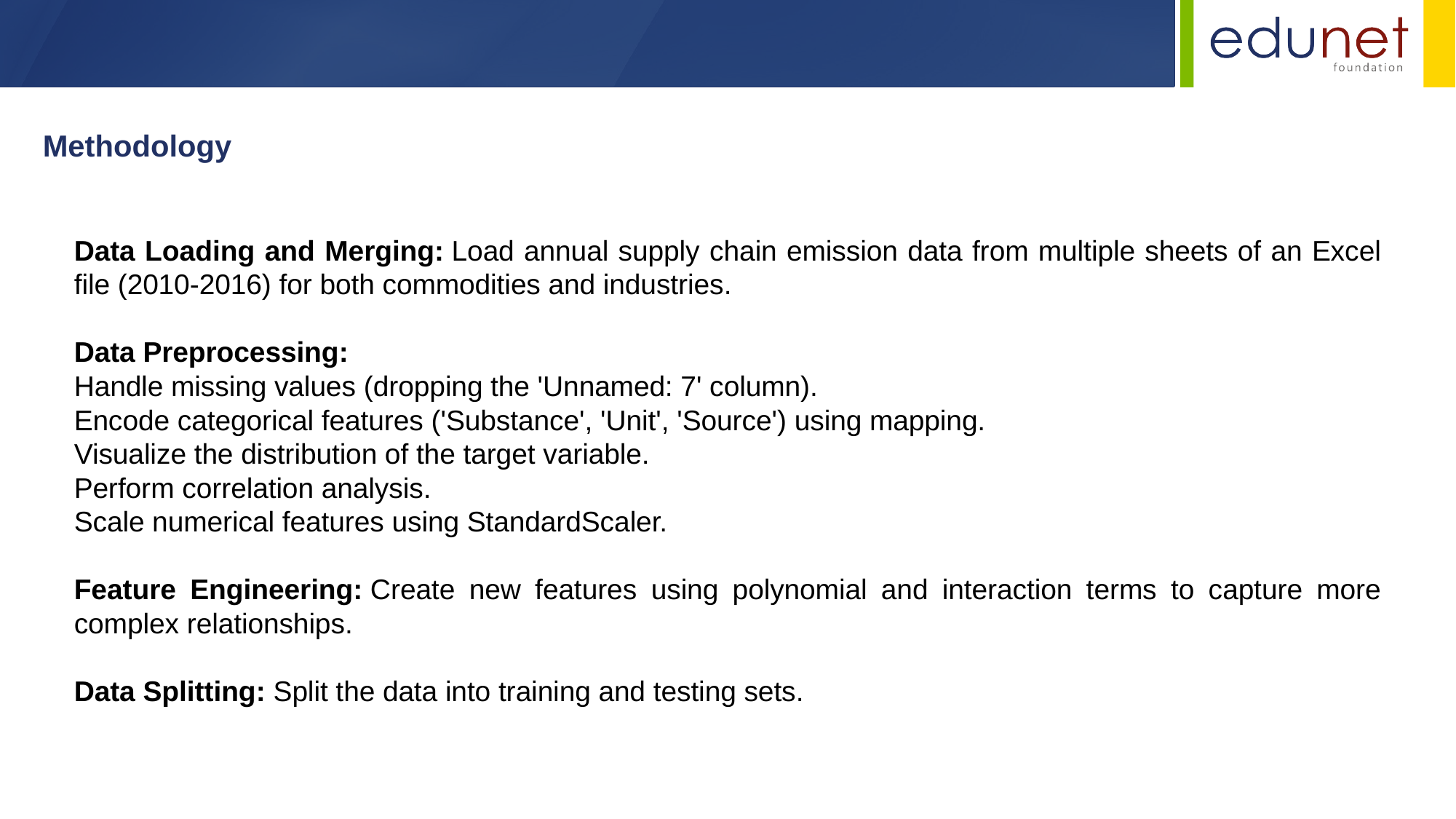

Methodology
Data Loading and Merging: Load annual supply chain emission data from multiple sheets of an Excel file (2010-2016) for both commodities and industries.

Data Preprocessing:
Handle missing values (dropping the 'Unnamed: 7' column).
Encode categorical features ('Substance', 'Unit', 'Source') using mapping.
Visualize the distribution of the target variable.
Perform correlation analysis.
Scale numerical features using StandardScaler.

Feature Engineering: Create new features using polynomial and interaction terms to capture more complex relationships.

Data Splitting: Split the data into training and testing sets.